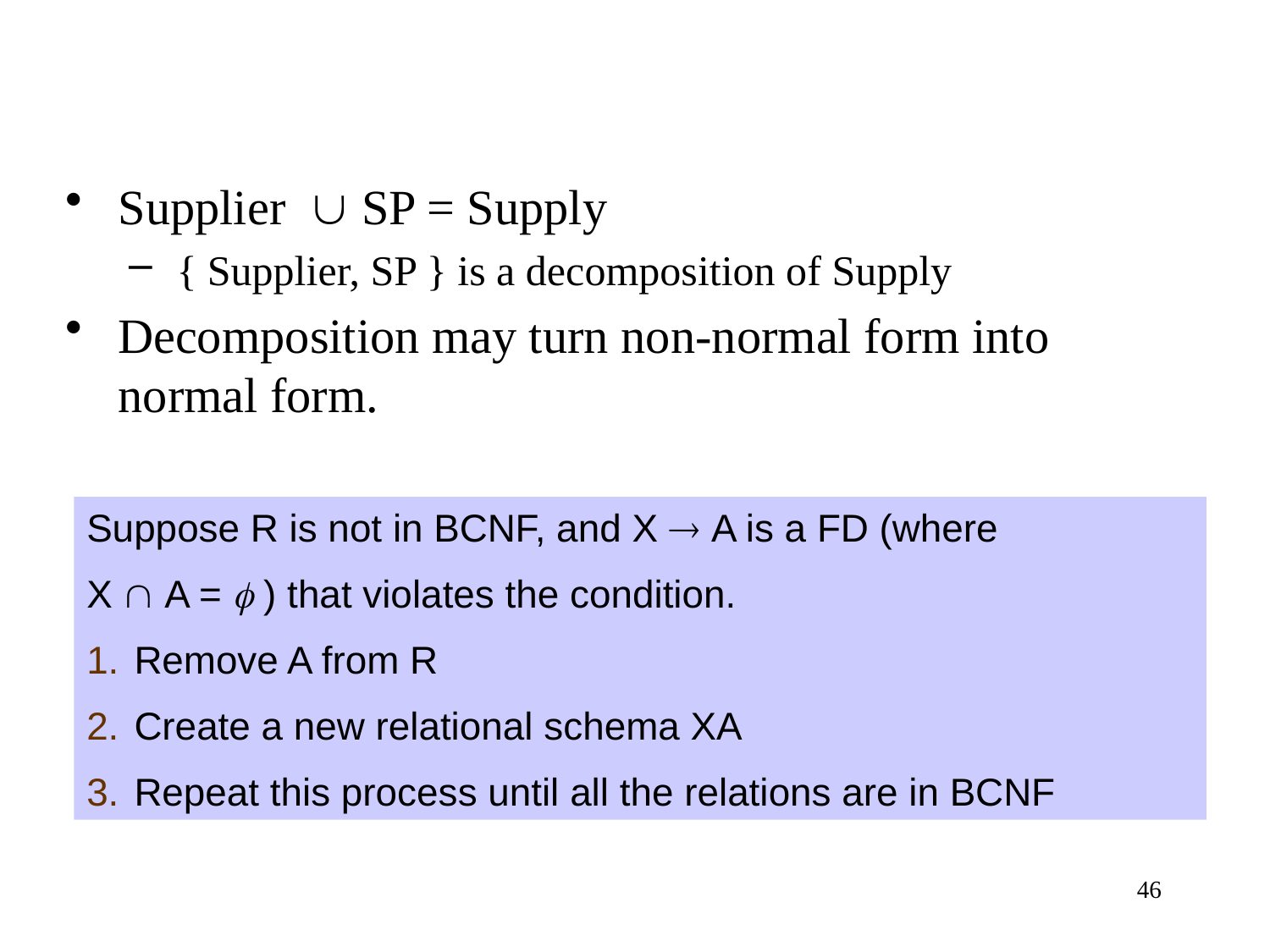

Supplier  ∪ SP = Supply
{ Supplier, SP } is a decomposition of Supply
Decomposition may turn non-normal form into normal form.
Suppose R is not in BCNF, and X → A is a FD (where
X ∩ A = φ ) that violates the condition.
Remove A from R
Create a new relational schema XA
Repeat this process until all the relations are in BCNF
46